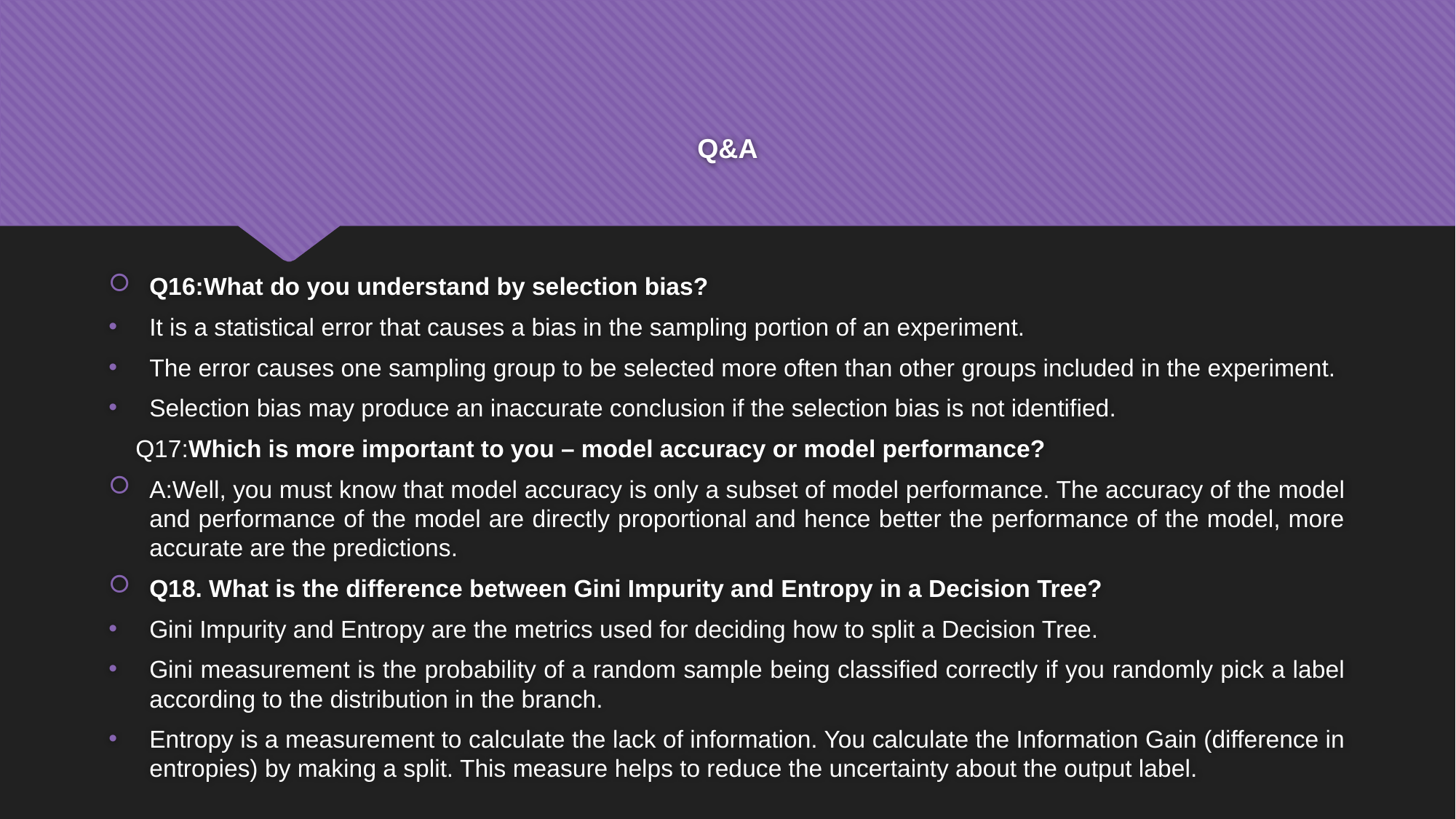

# Q&A
Q16:What do you understand by selection bias?
It is a statistical error that causes a bias in the sampling portion of an experiment.
The error causes one sampling group to be selected more often than other groups included in the experiment.
Selection bias may produce an inaccurate conclusion if the selection bias is not identified.
    Q17:Which is more important to you – model accuracy or model performance?
A:Well, you must know that model accuracy is only a subset of model performance. The accuracy of the model and performance of the model are directly proportional and hence better the performance of the model, more accurate are the predictions.
Q18. What is the difference between Gini Impurity and Entropy in a Decision Tree?
Gini Impurity and Entropy are the metrics used for deciding how to split a Decision Tree.
Gini measurement is the probability of a random sample being classified correctly if you randomly pick a label according to the distribution in the branch.
Entropy is a measurement to calculate the lack of information. You calculate the Information Gain (difference in entropies) by making a split. This measure helps to reduce the uncertainty about the output label.